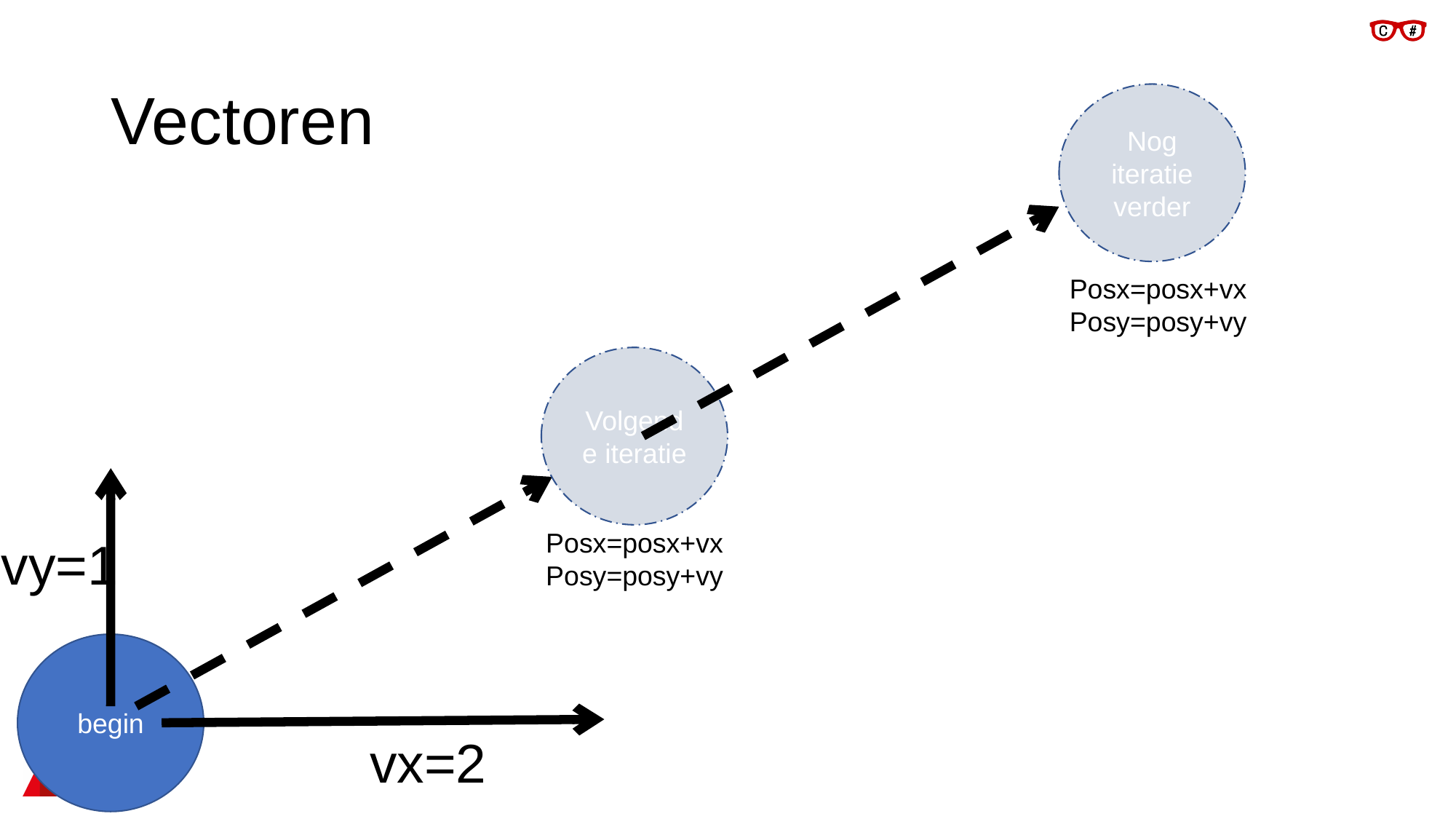

# Vectoren
Nog iteratie verder
Posx=posx+vx
Posy=posy+vy

Volgende iteratie
Posx=posx+vx
Posy=posy+vy

vy=1
begin
vx=2